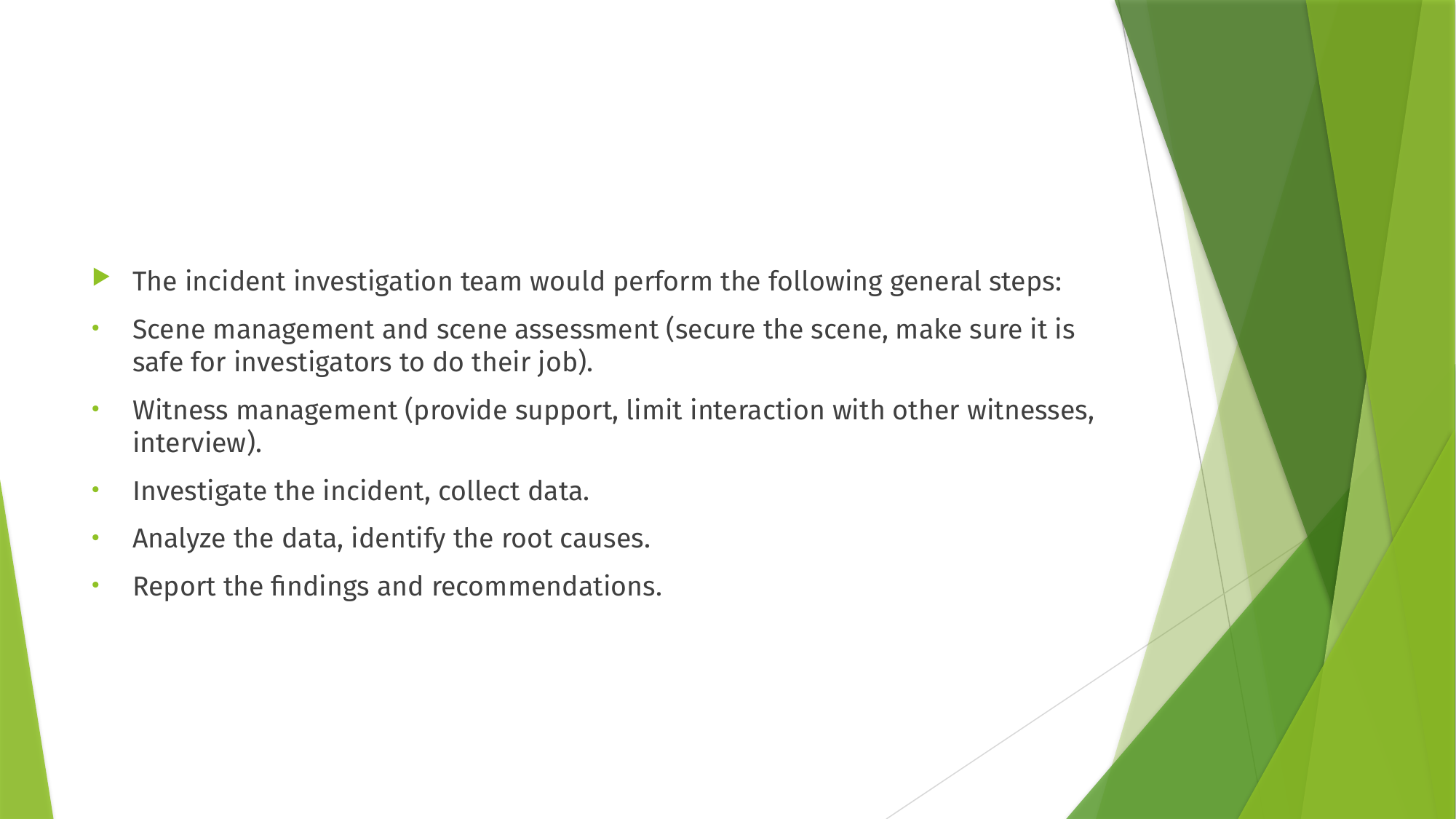

#
The incident investigation team would perform the following general steps:
Scene management and scene assessment (secure the scene, make sure it is safe for investigators to do their job).
Witness management (provide support, limit interaction with other witnesses, interview).
Investigate the incident, collect data.
Analyze the data, identify the root causes.
Report the findings and recommendations.